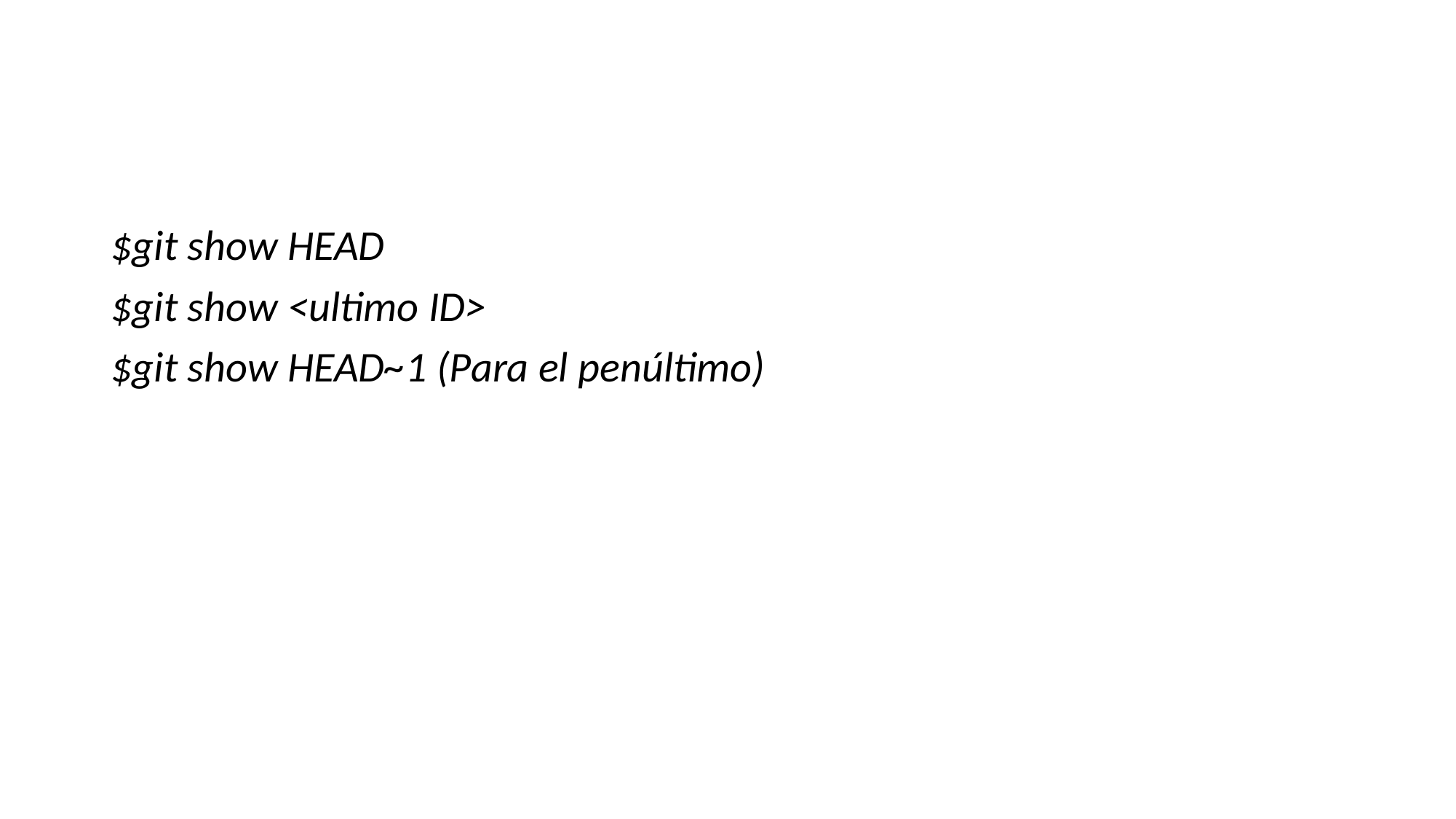

$git show HEAD
$git show <ultimo ID>
$git show HEAD~1 (Para el penúltimo)